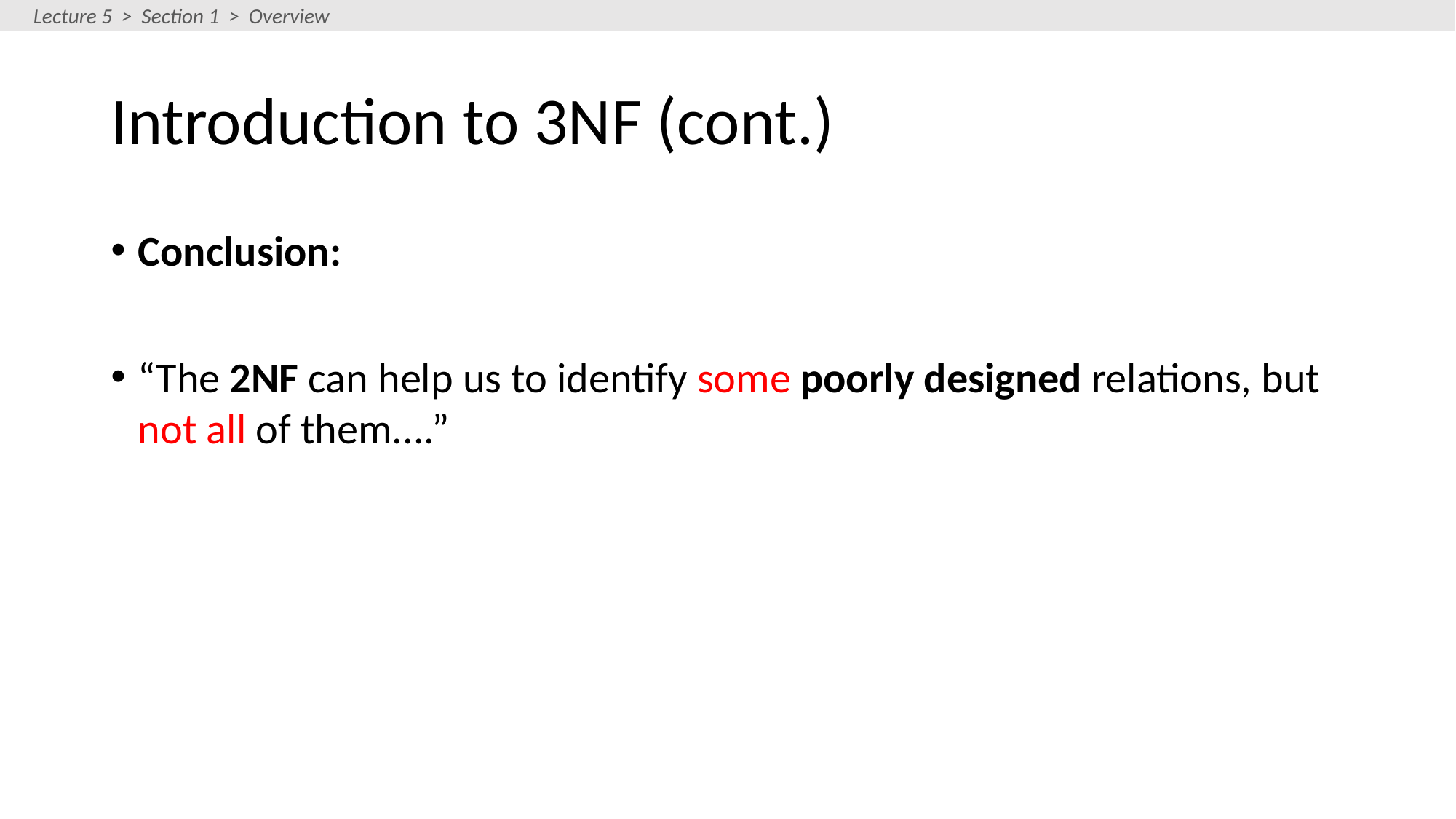

Lecture 5  >  Section 1  >  Overview
# Introduction to 3NF (cont.)
Conclusion:

“The 2NF can help us to identify some poorly designed relations, but not all of them....”